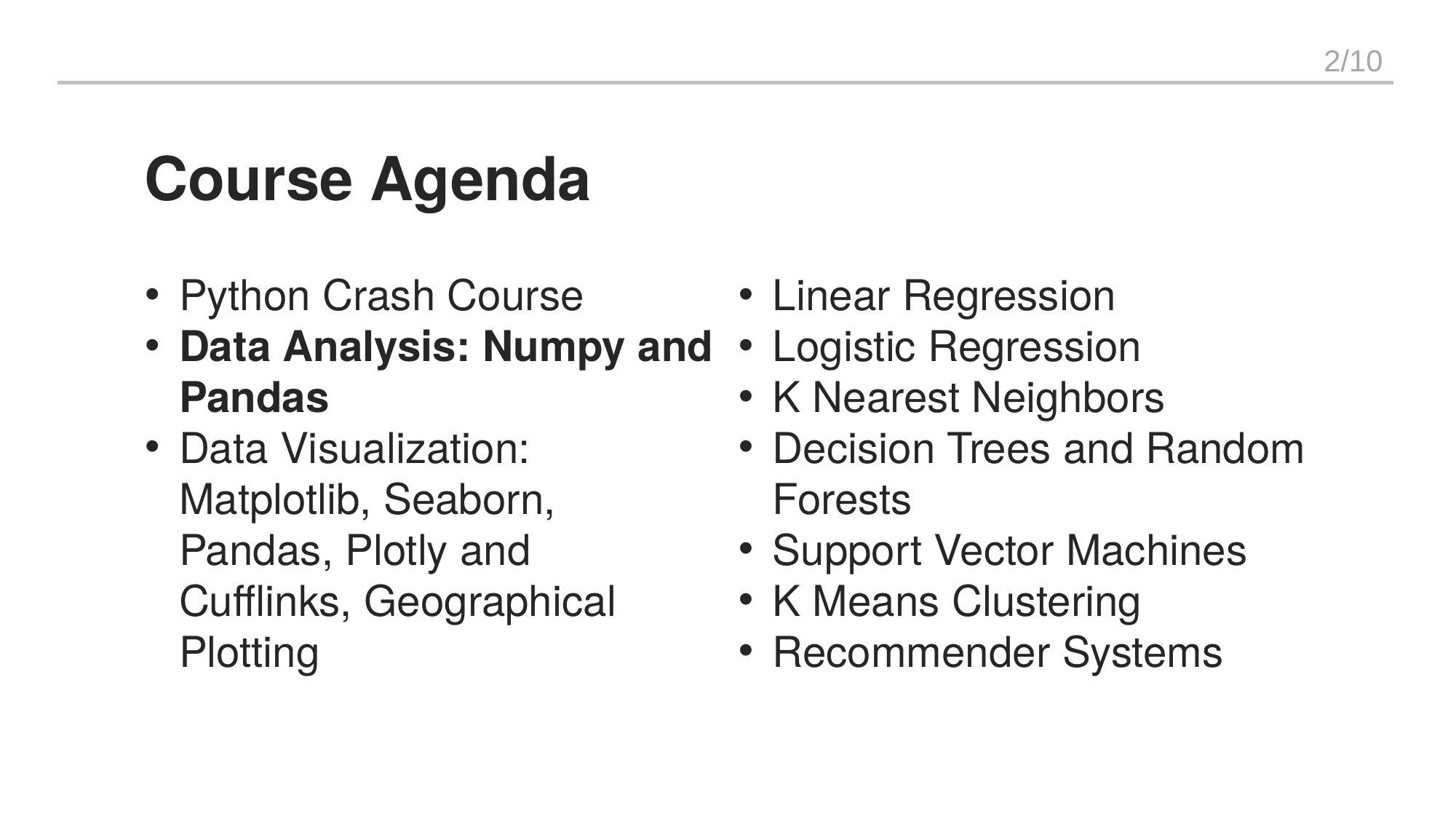

Course Agenda
Python Crash Course
Data Analysis: Numpy and Pandas
Data Visualization: Matplotlib, Seaborn, Pandas, Plotly and Cufflinks, Geographical Plotting
Linear Regression
Logistic Regression
K Nearest Neighbors
Decision Trees and Random Forests
Support Vector Machines
K Means Clustering
Recommender Systems